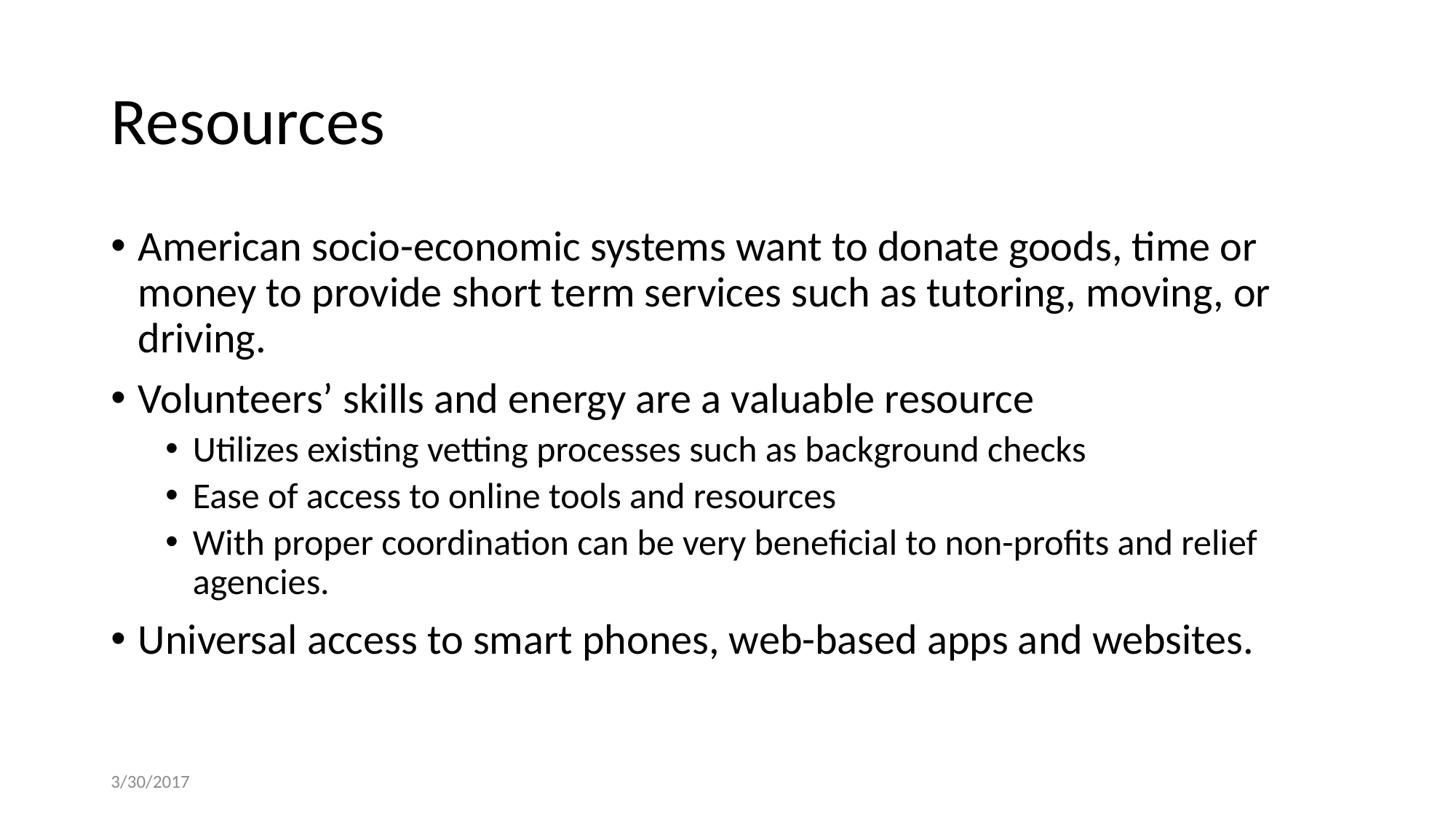

# Resources

American socio-economic systems want to donate goods, time or money to provide short term services such as tutoring, moving, or driving.
Volunteers’ skills and energy are a valuable resource
Utilizes existing vetting processes such as background checks
Ease of access to online tools and resources
With proper coordination can be very beneficial to non-profits and relief agencies.
Universal access to smart phones, web-based apps and websites.

3/30/2017